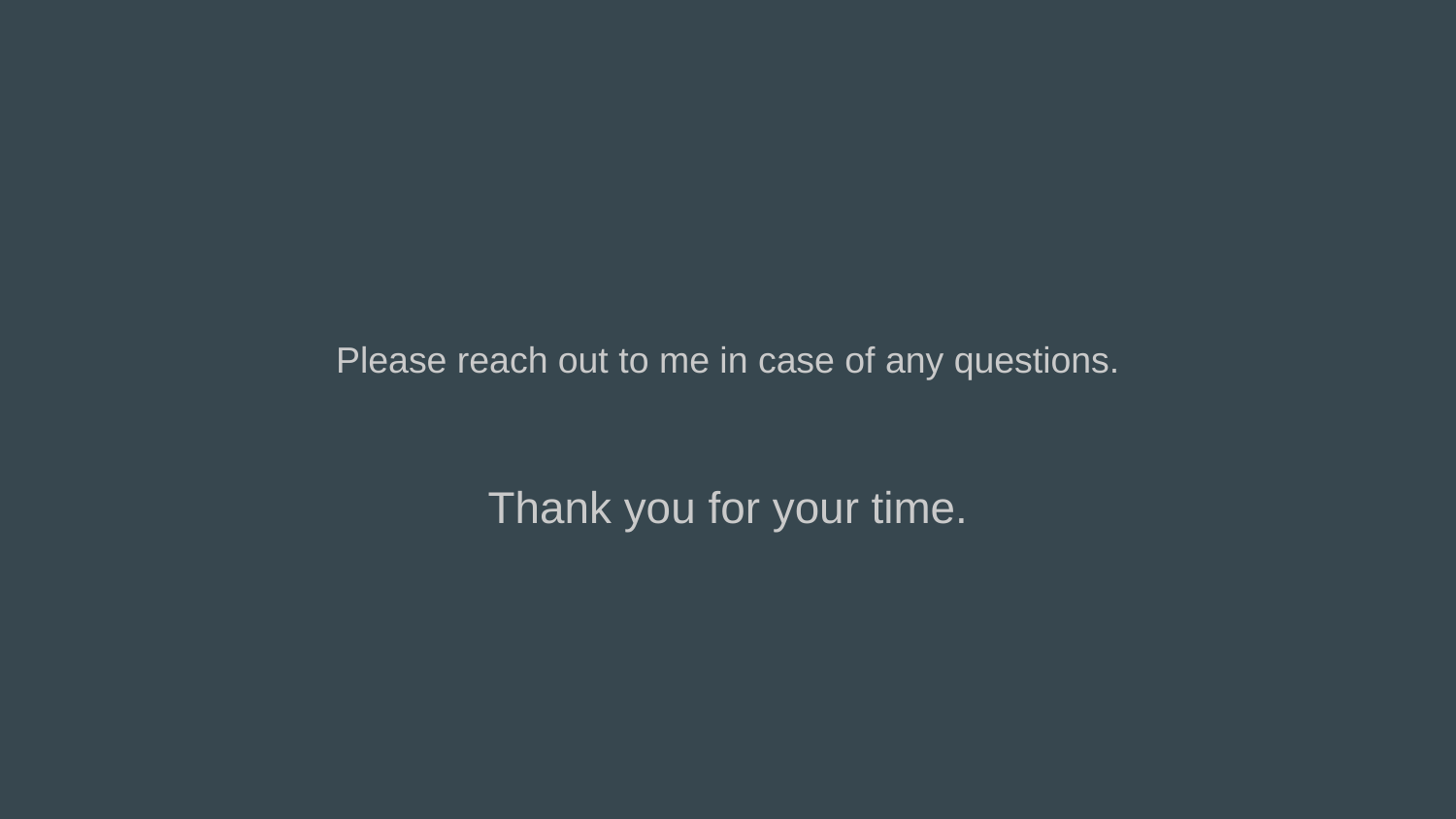

#

Please reach out to me in case of any questions.

Thank you for your time.